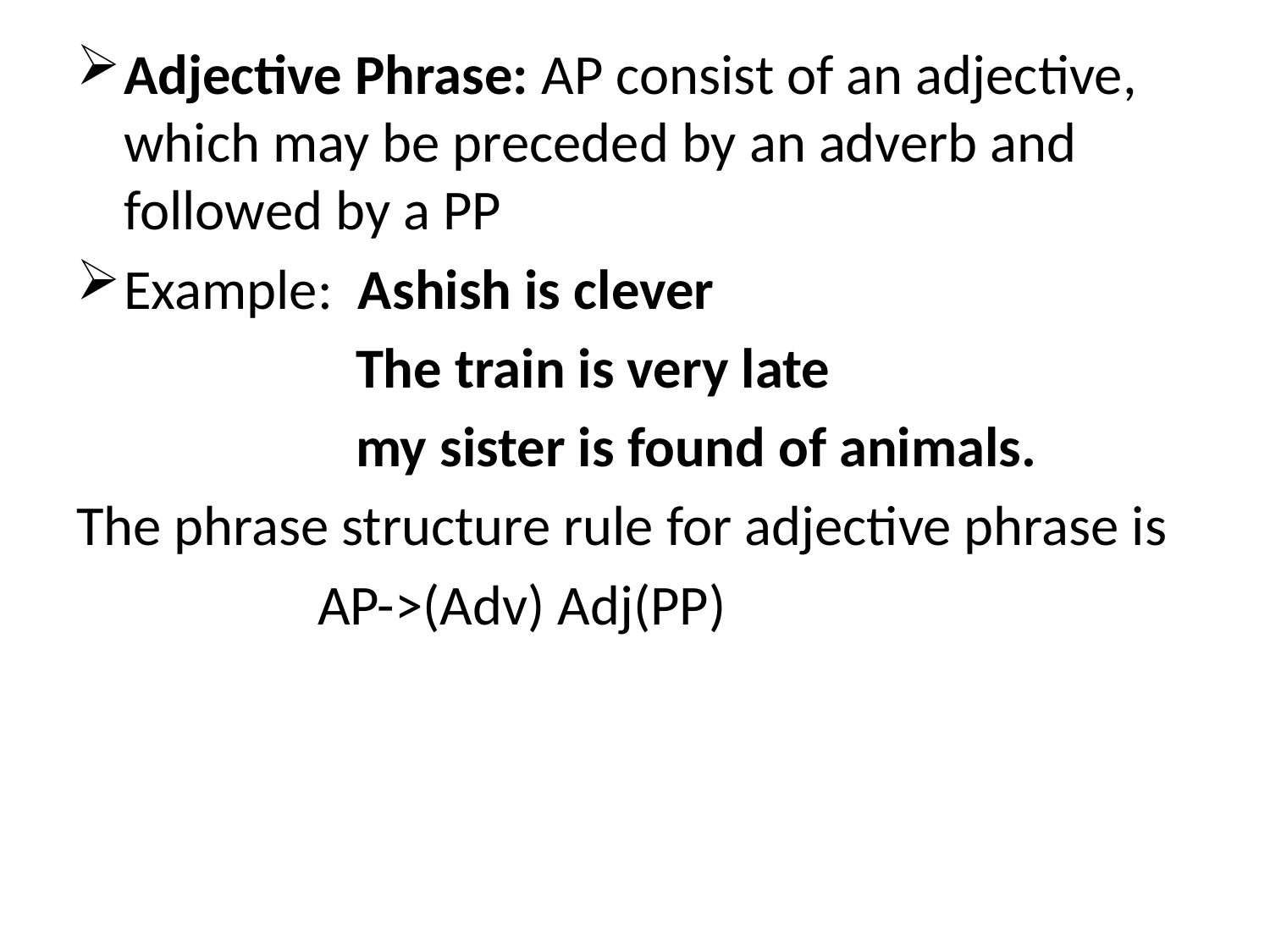

Adjective Phrase: AP consist of an adjective, which may be preceded by an adverb and followed by a PP
Example:  Ashish is clever
                      The train is very late
                      my sister is found of animals.
The phrase structure rule for adjective phrase is
                   AP->(Adv) Adj(PP)